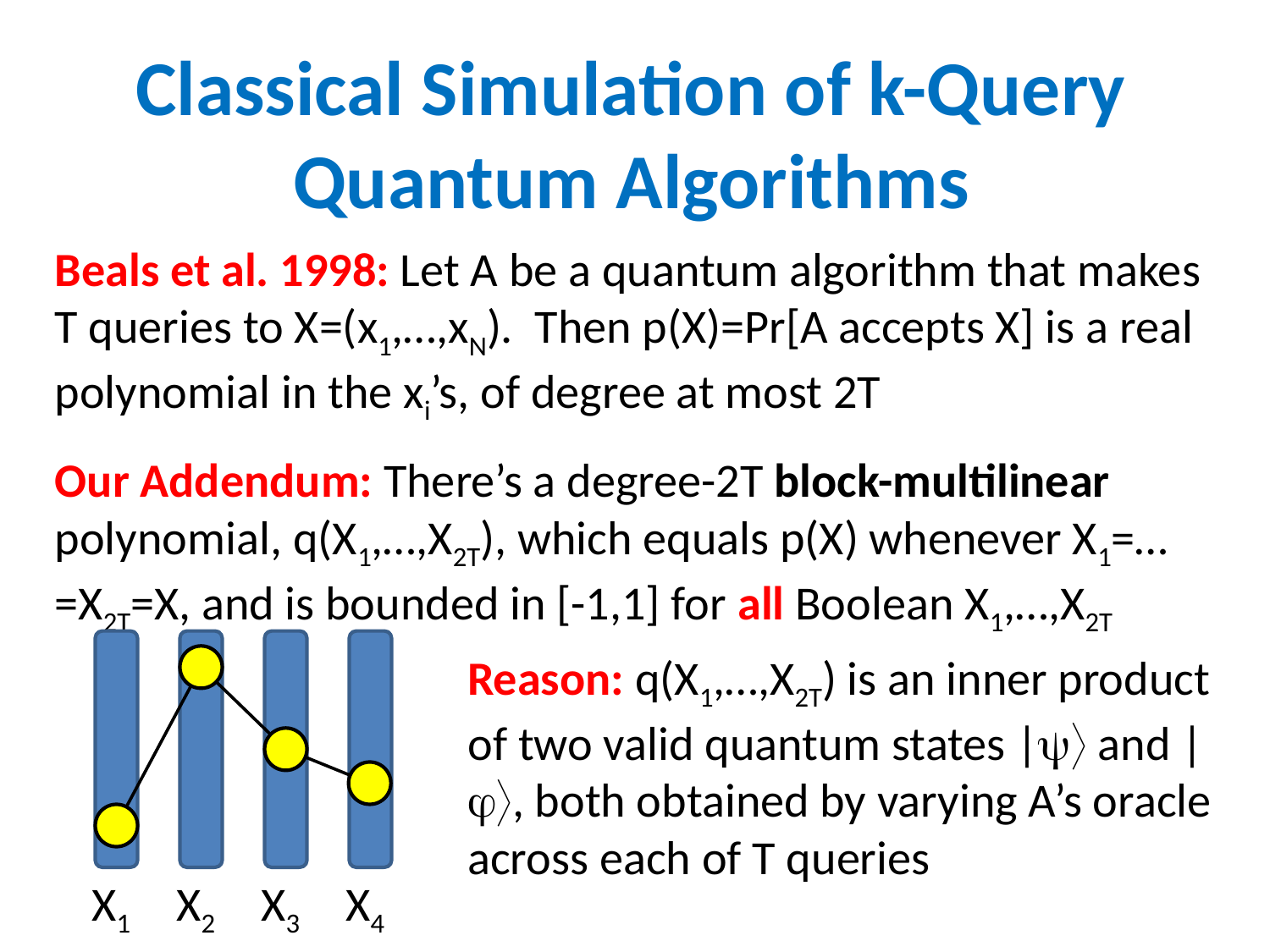

Classical Simulation of k-Query Quantum Algorithms
Beals et al. 1998: Let A be a quantum algorithm that makes T queries to X=(x1,…,xN).  Then p(X)=Pr[A accepts X] is a real polynomial in the xi’s, of degree at most 2T
Our Addendum: There’s a degree-2T block-multilinear polynomial, q(X1,…,X2T), which equals p(X) whenever X1=…=X2T=X, and is bounded in [-1,1] for all Boolean X1,…,X2T

X4
X3
X1
X2
Reason: q(X1,…,X2T) is an inner product of two valid quantum states |ψ〉 and |ϕ〉, both obtained by varying A’s oracle across each of T queries